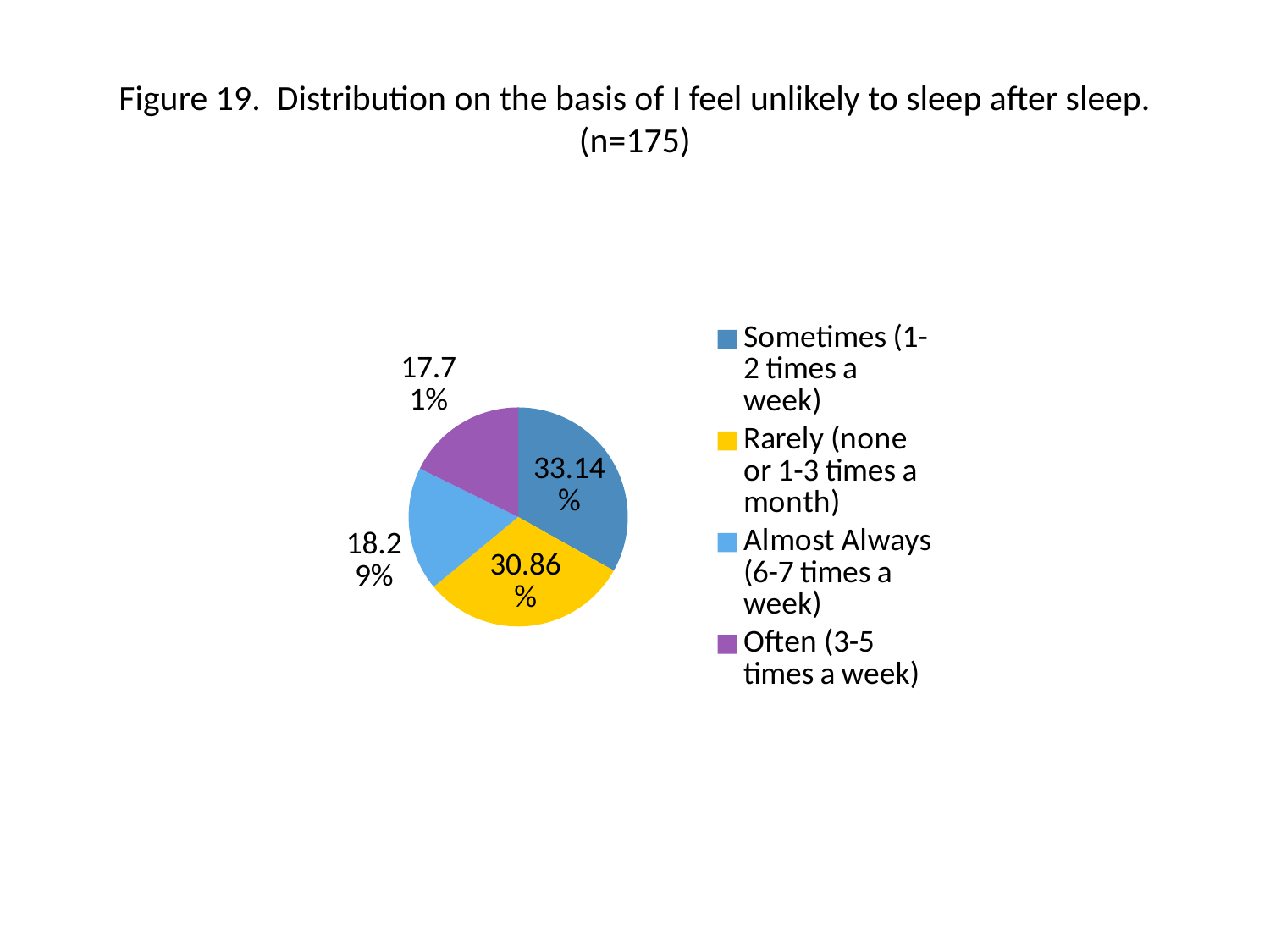

# Figure 19.  Distribution on the basis of I feel unlikely to sleep after sleep. (n=175)

### Chart

| Category |  |
|---|---|
| Sometimes (1-2 times a week) | 58.0 |
| Rarely (none or 1-3 times a month) | 54.0 |
| Almost Always (6-7 times a week) | 32.0 |
| Often (3-5 times a week) | 31.0 |